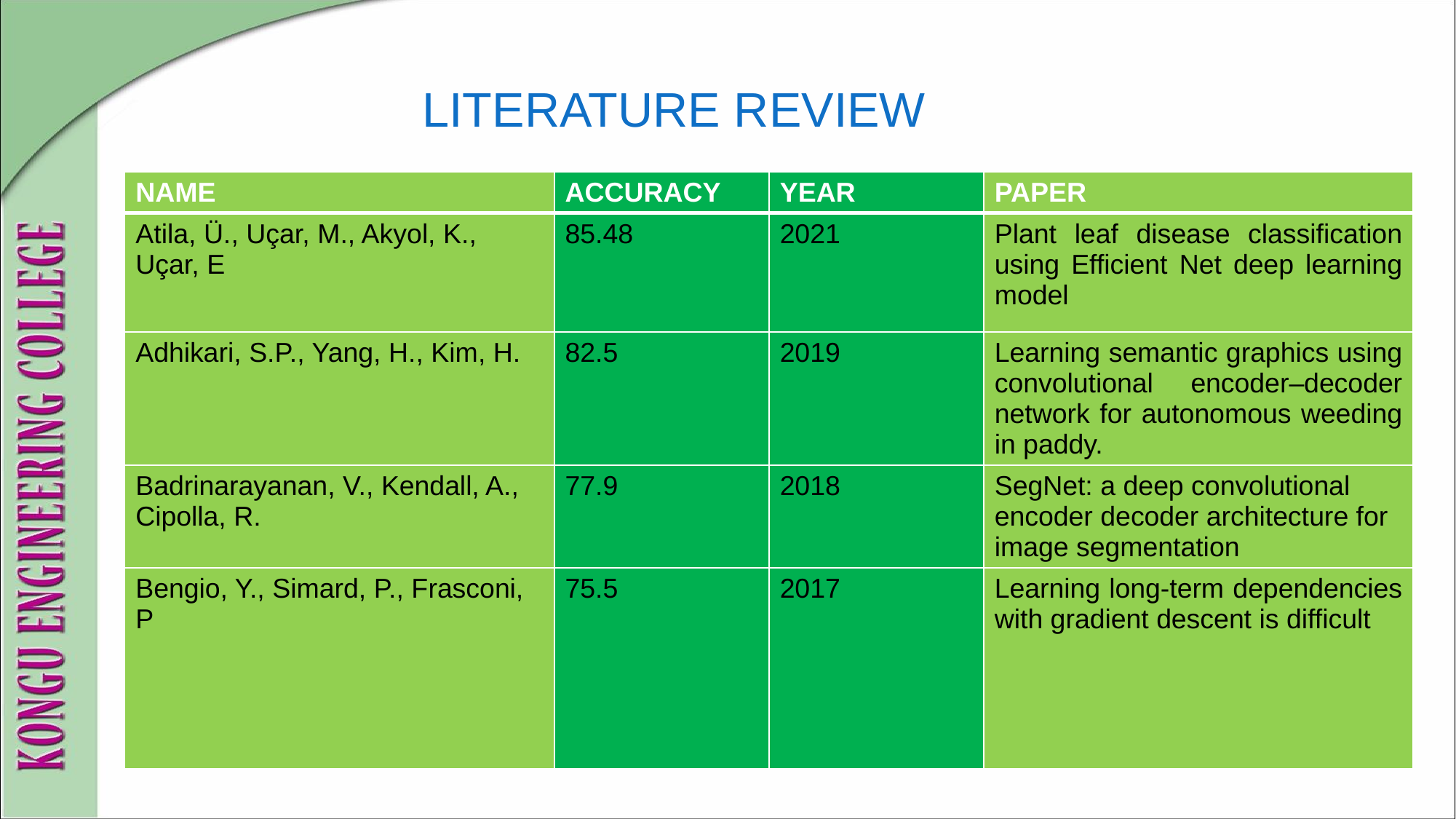

# LITERATURE REVIEW
| NAME | ACCURACY | YEAR | PAPER |
| --- | --- | --- | --- |
| Atila, Ü., Uçar, M., Akyol, K., Uçar, E | 85.48 | 2021 | Plant leaf disease classification using Efficient Net deep learning model |
| Adhikari, S.P., Yang, H., Kim, H. | 82.5 | 2019 | Learning semantic graphics using convolutional encoder–decoder network for autonomous weeding in paddy. |
| Badrinarayanan, V., Kendall, A., Cipolla, R. | 77.9 | 2018 | SegNet: a deep convolutional encoder decoder architecture for image segmentation |
| Bengio, Y., Simard, P., Frasconi, P | 75.5 | 2017 | Learning long-term dependencies with gradient descent is difficult |